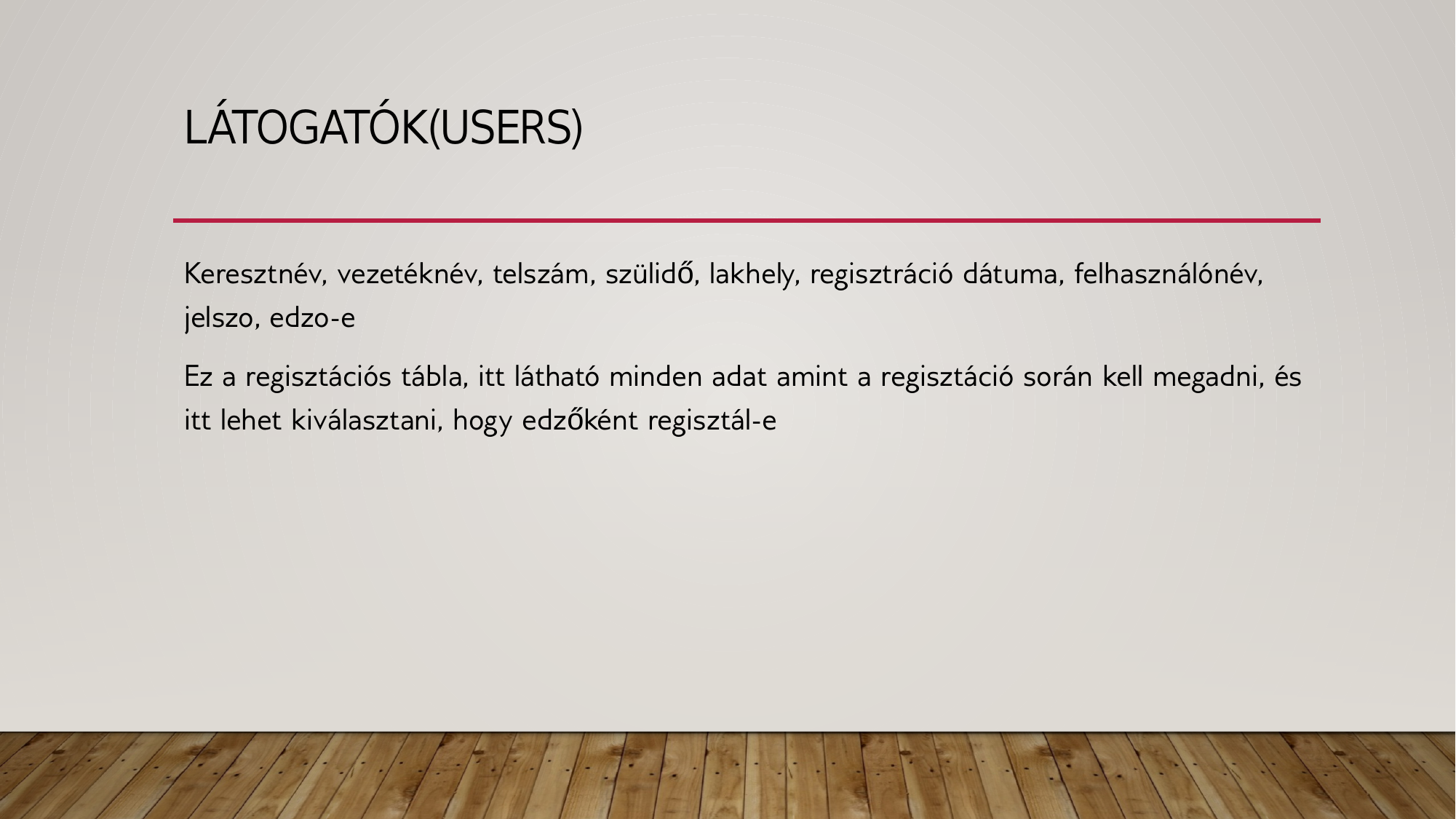

# Látogatók(users)
Keresztnév, vezetéknév, telszám, szülidő, lakhely, regisztráció dátuma, felhasználónév, jelszo, edzo-e
Ez a regisztációs tábla, itt látható minden adat amint a regisztáció során kell megadni, és itt lehet kiválasztani, hogy edzőként regisztál-e